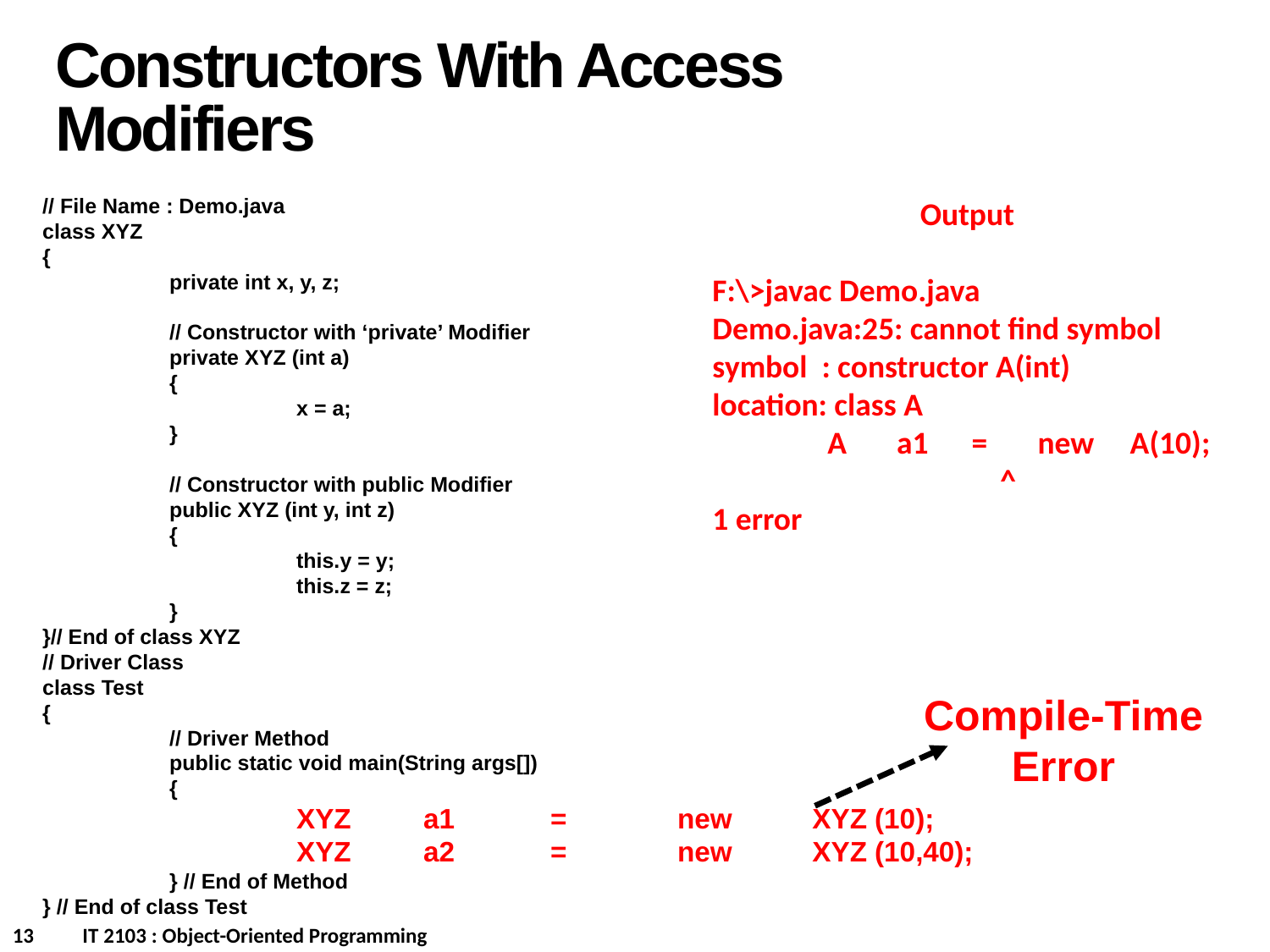

Constructors With Access Modifiers
// File Name : Demo.java
class XYZ
{
	private int x, y, z;

	// Constructor with ‘private’ Modifier
	private XYZ (int a)
	{
		x = a;
	}

	// Constructor with public Modifier
	public XYZ (int y, int z)
	{
		this.y = y;
		this.z = z;
	}
}// End of class XYZ
// Driver Class
class Test
{
	// Driver Method
	public static void main(String args[])
	{
		XYZ 	a1	=	new 	 XYZ (10);
		XYZ 	a2	=	new	 XYZ (10,40);
	} // End of Method
} // End of class Test
Output

F:\>javac Demo.java
Demo.java:25: cannot find symbol
symbol  : constructor A(int)
location: class A
                A       a1      =       new     A(10);
                                        ^
1 error
Compile-Time Error